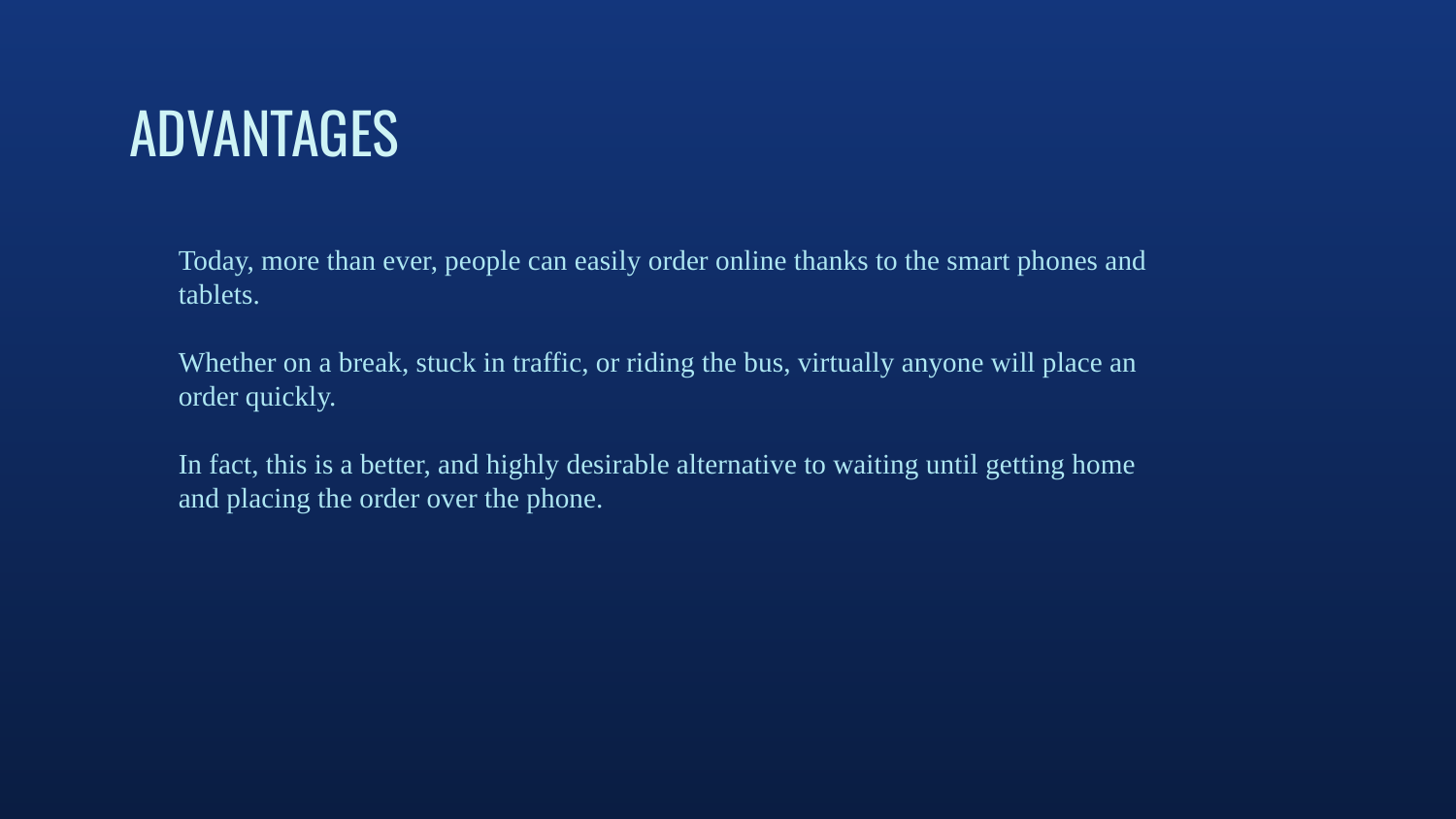

# ADVANTAGES
Today, more than ever, people can easily order online thanks to the smart phones and tablets.

Whether on a break, stuck in traffic, or riding the bus, virtually anyone will place an order quickly.

In fact, this is a better, and highly desirable alternative to waiting until getting home and placing the order over the phone.